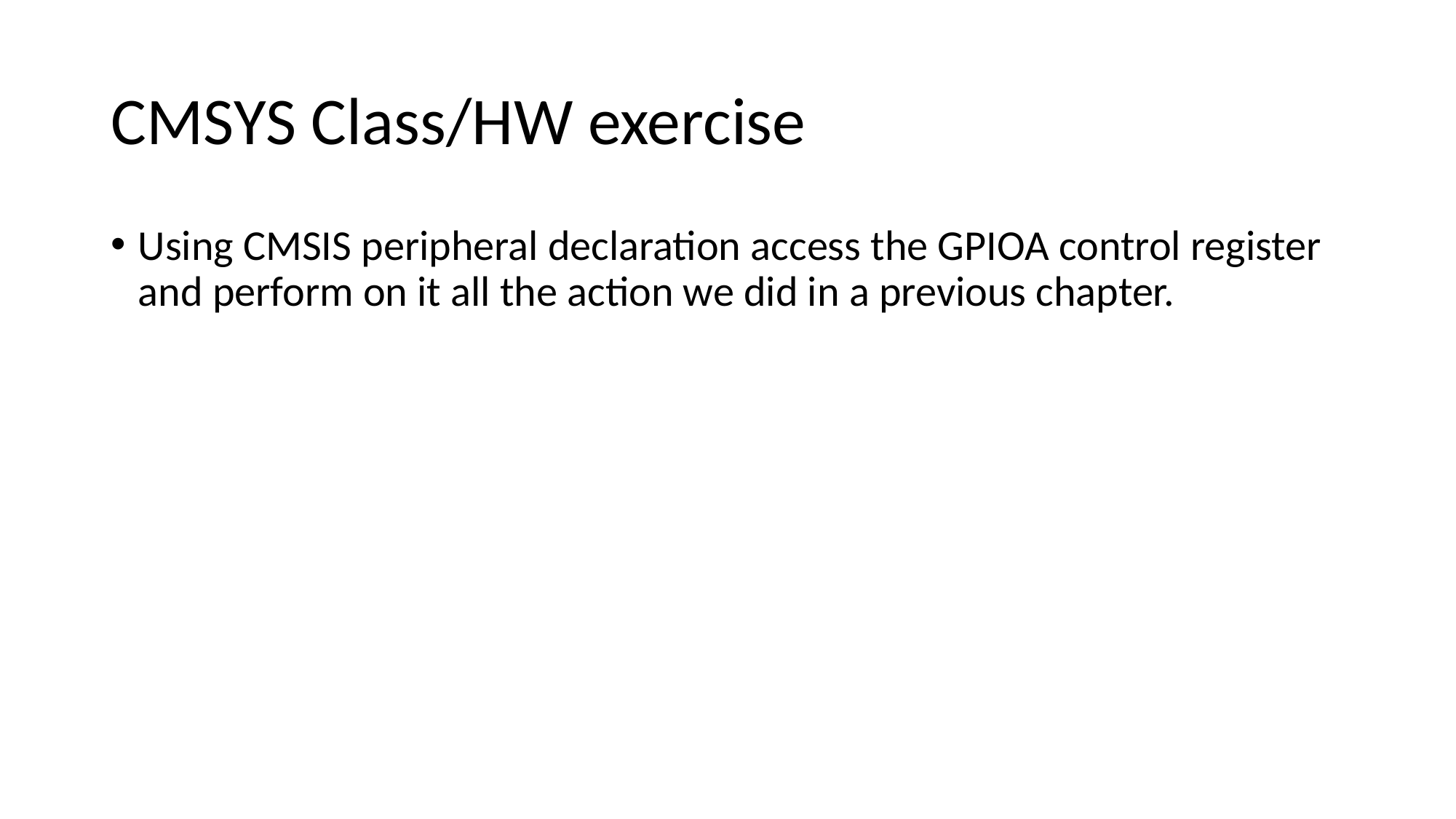

# CMSYS Class/HW exercise
Using CMSIS peripheral declaration access the GPIOA control register and perform on it all the action we did in a previous chapter.